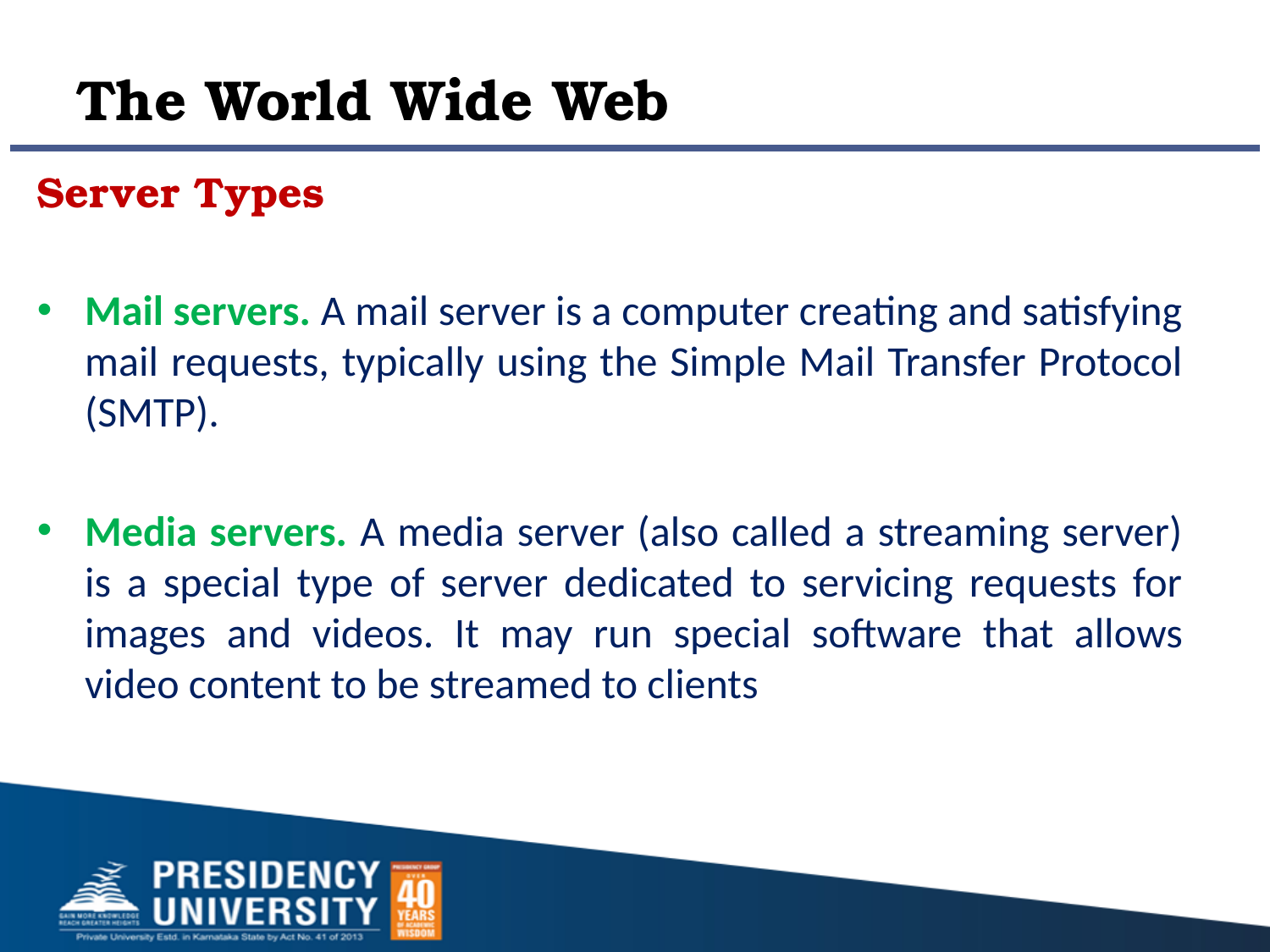

# The World Wide Web
Server Types

Mail servers. A mail server is a computer creating and satisfying mail requests, typically using the Simple Mail Transfer Protocol (SMTP).

Media servers. A media server (also called a streaming server) is a special type of server dedicated to servicing requests for images and videos. It may run special software that allows video content to be streamed to clients